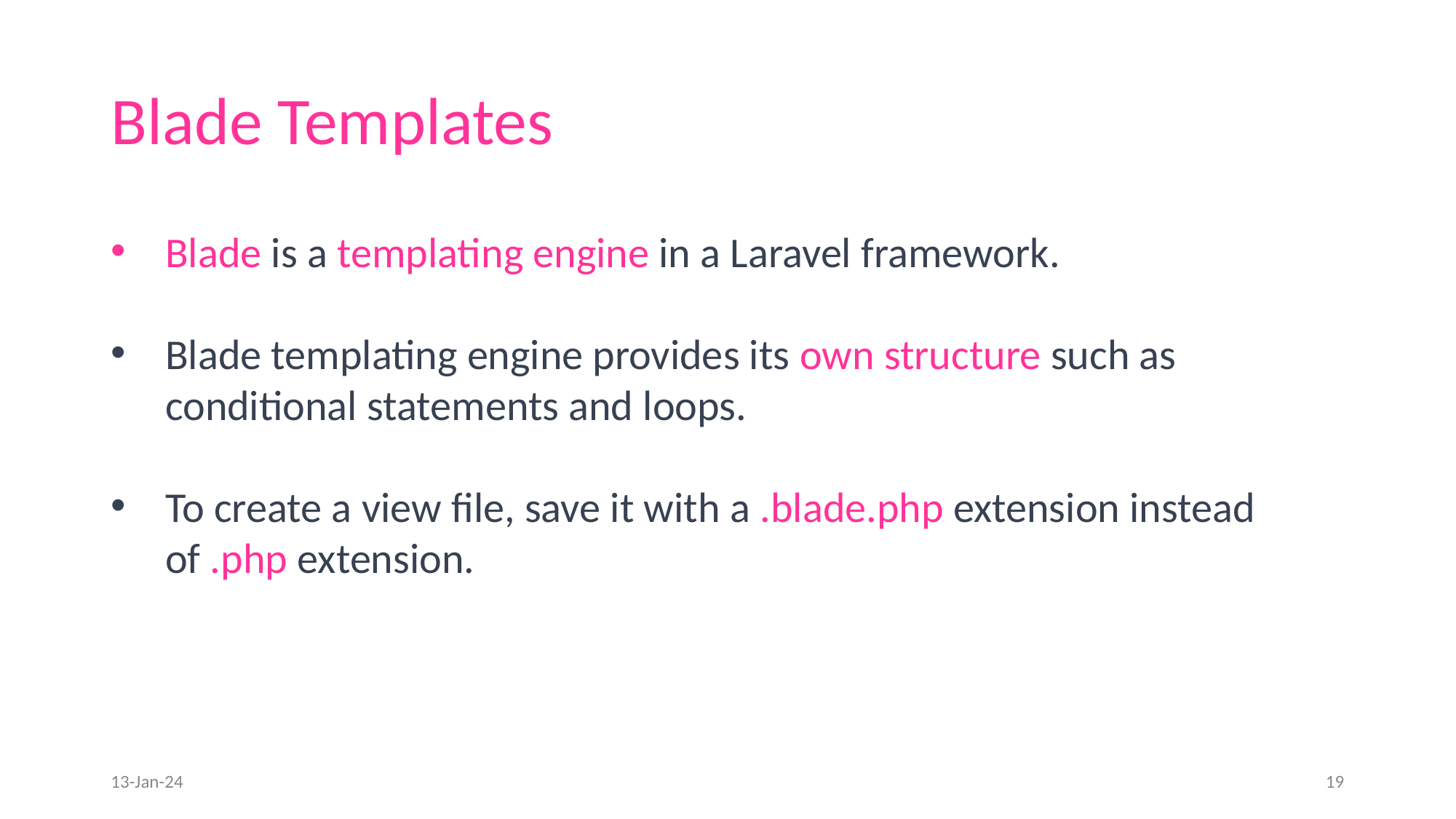

# Blade Templates
Blade is a templating engine in a Laravel framework.

Blade templating engine provides its own structure such as conditional statements and loops.

To create a view file, save it with a .blade.php extension instead of .php extension.
13-Jan-24
19